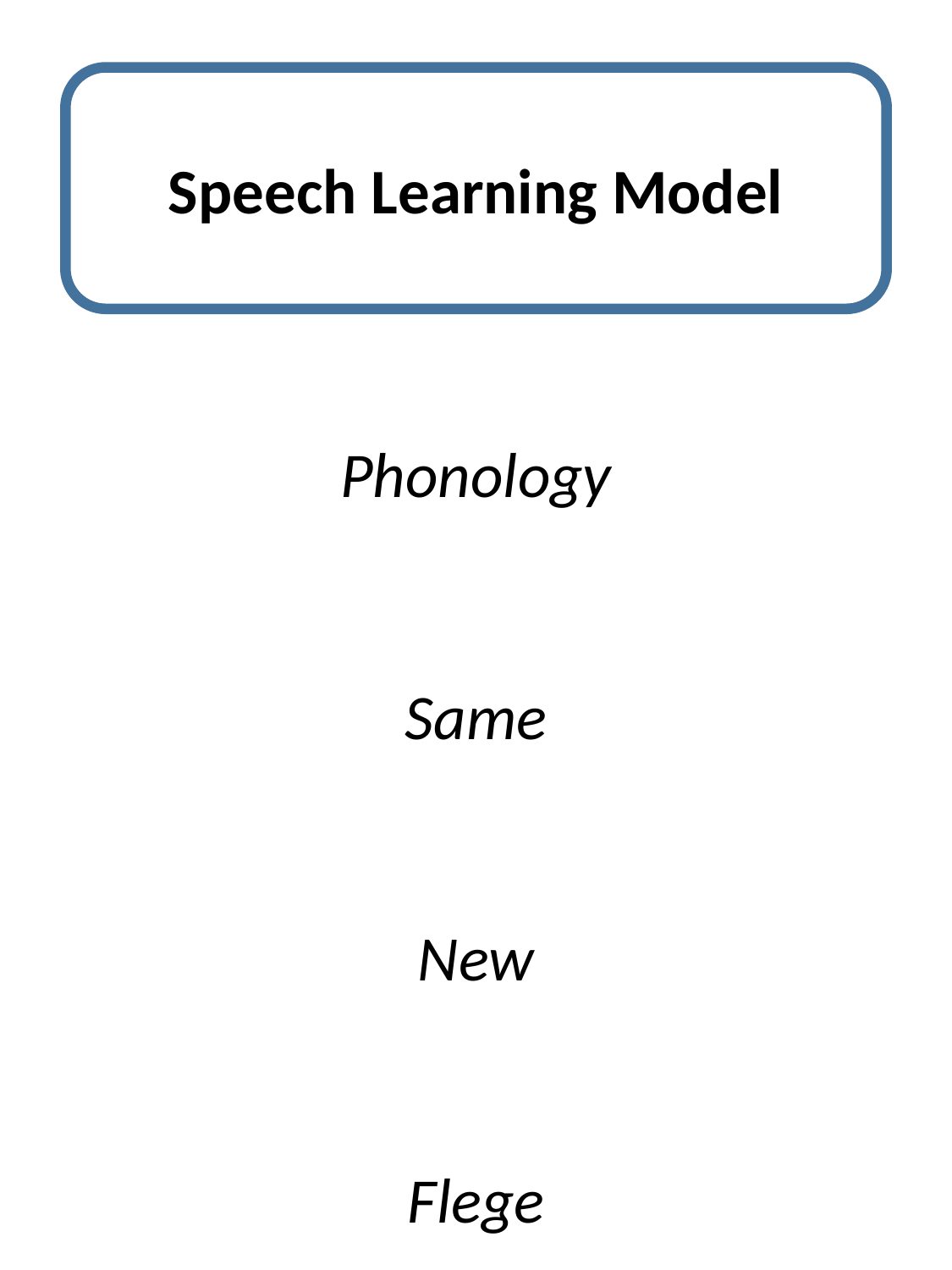

Speech Learning Model

Phonology
Same
New
Flege